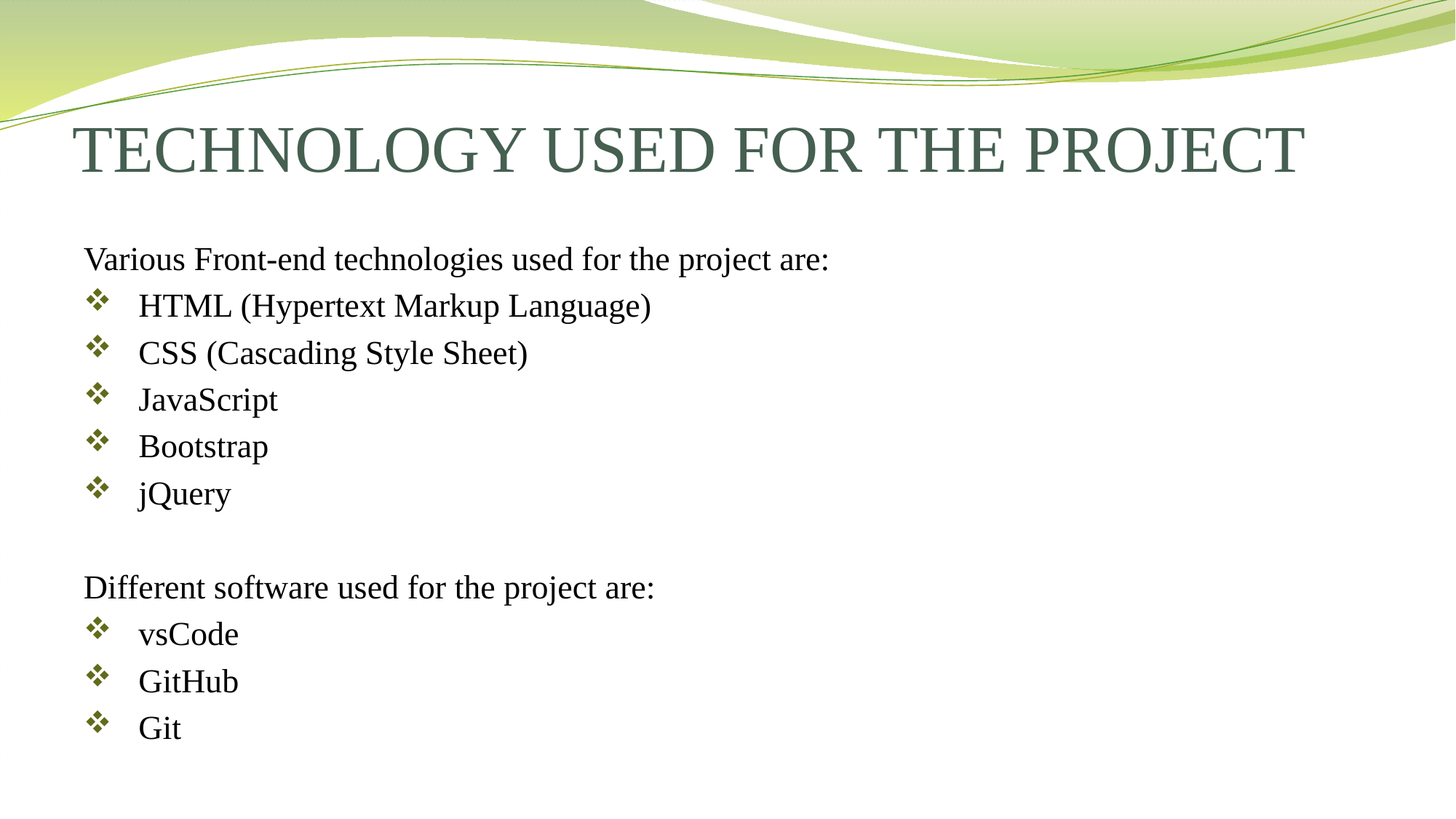

# TECHNOLOGY USED FOR THE PROJECT
Various Front-end technologies used for the project are:
   HTML (Hypertext Markup Language)
   CSS (Cascading Style Sheet)
   JavaScript
   Bootstrap
   jQuery

Different software used for the project are:
   vsCode
   GitHub
   Git